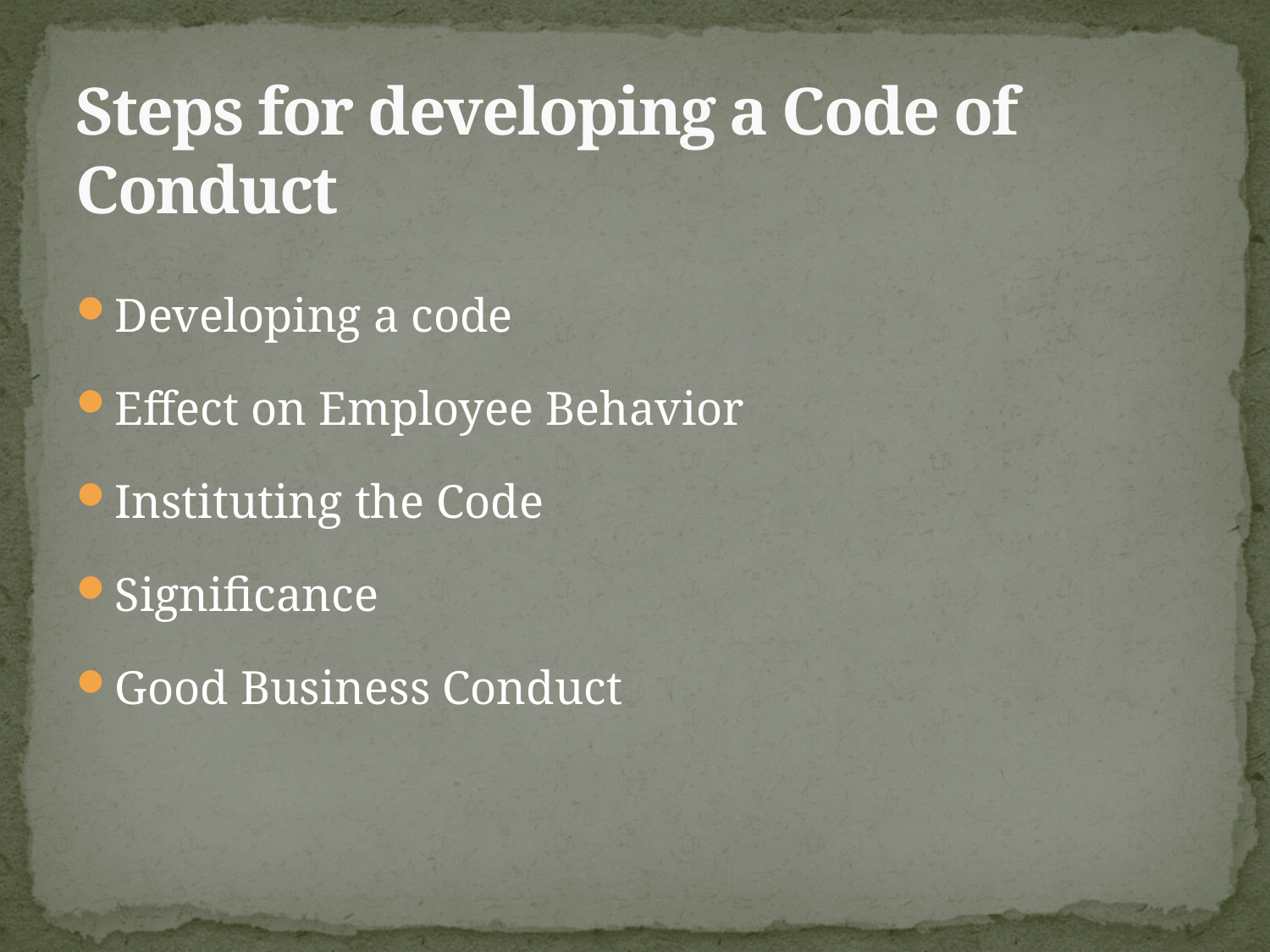

# Steps for developing a Code of Conduct
Developing a code
Effect on Employee Behavior
Instituting the Code
Significance
Good Business Conduct